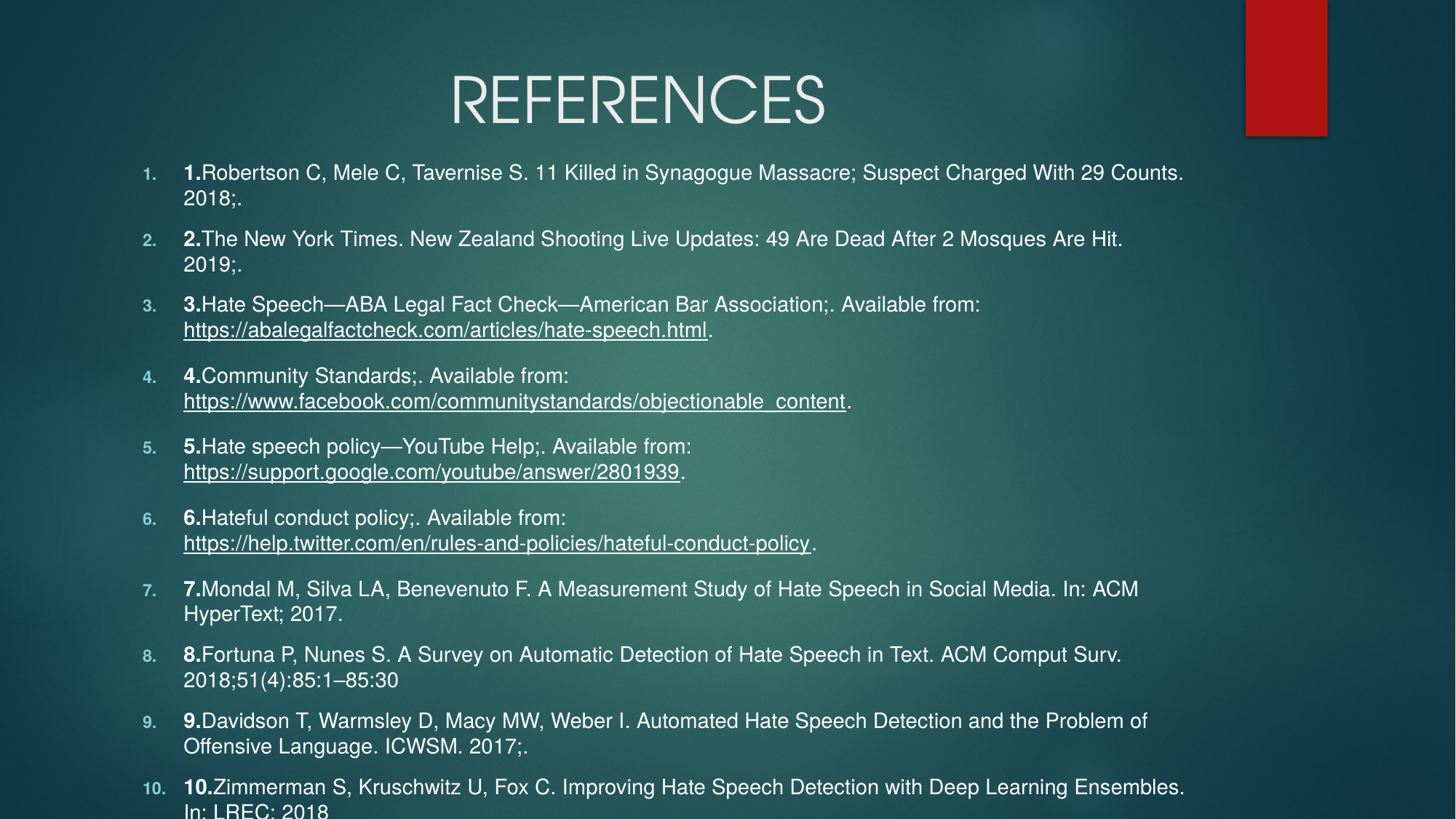

# REFERENCES
1.Robertson C, Mele C, Tavernise S. 11 Killed in Synagogue Massacre; Suspect Charged With 29 Counts. 2018;.
2.The New York Times. New Zealand Shooting Live Updates: 49 Are Dead After 2 Mosques Are Hit. 2019;.
3.Hate Speech—ABA Legal Fact Check—American Bar Association;. Available from: https://abalegalfactcheck.com/articles/hate-speech.html.
4.Community Standards;. Available from: https://www.facebook.com/communitystandards/objectionable_content.
5.Hate speech policy—YouTube Help;. Available from: https://support.google.com/youtube/answer/2801939.
6.Hateful conduct policy;. Available from: https://help.twitter.com/en/rules-and-policies/hateful-conduct-policy.
7.Mondal M, Silva LA, Benevenuto F. A Measurement Study of Hate Speech in Social Media. In: ACM HyperText; 2017.
8.Fortuna P, Nunes S. A Survey on Automatic Detection of Hate Speech in Text. ACM Comput Surv. 2018;51(4):85:1–85:30
9.Davidson T, Warmsley D, Macy MW, Weber I. Automated Hate Speech Detection and the Problem of Offensive Language. ICWSM. 2017;.
10.Zimmerman S, Kruschwitz U, Fox C. Improving Hate Speech Detection with Deep Learning Ensembles. In: LREC; 2018